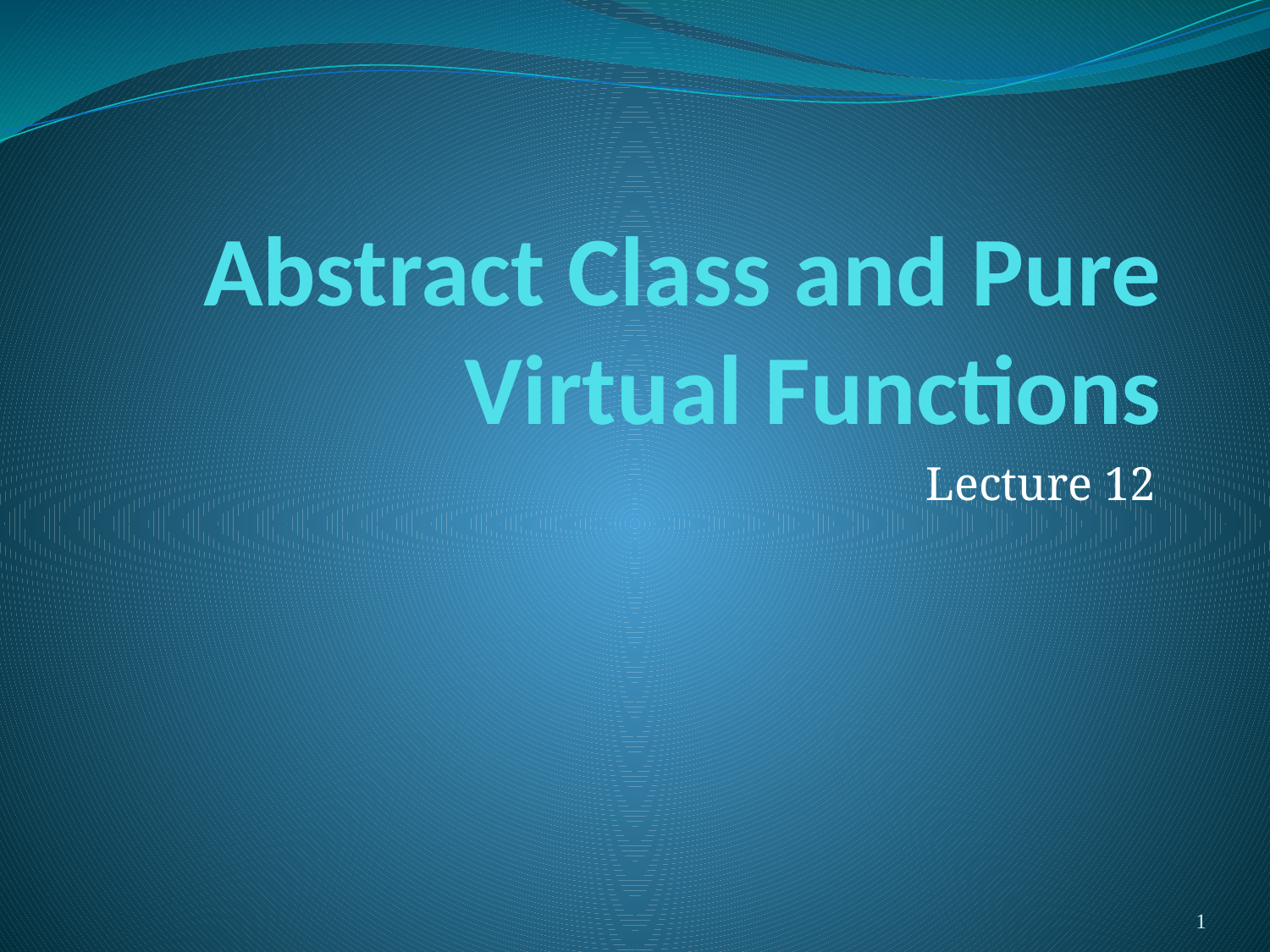

# Abstract Class and Pure Virtual Functions
Lecture 12
1